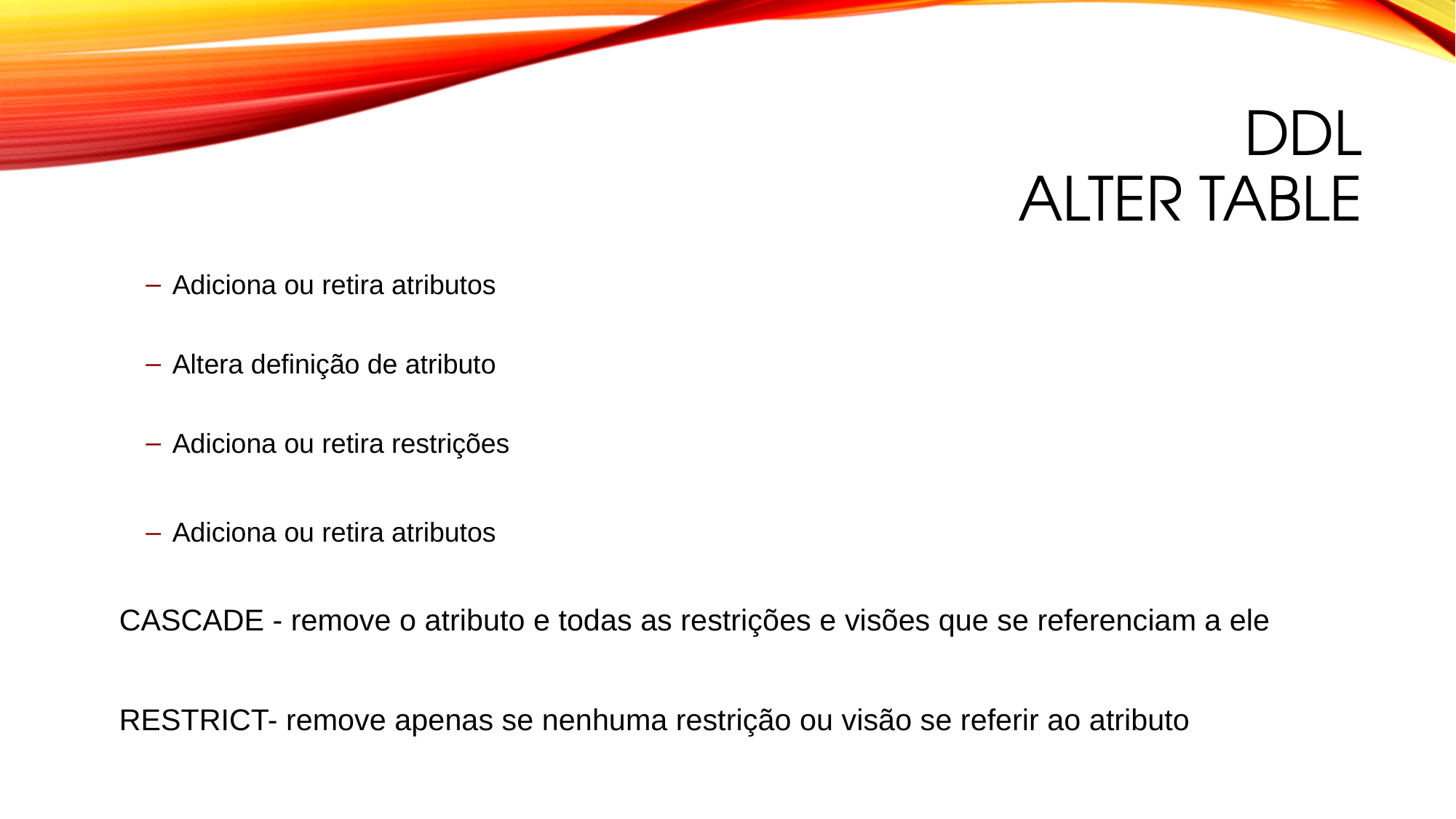

# DDL alter table
Adiciona ou retira atributos

Altera definição de atributo

Adiciona ou retira restrições

Adiciona ou retira atributos

	CASCADE - remove o atributo e todas as restrições e visões que se referenciam a ele

	RESTRICT- remove apenas se nenhuma restrição ou visão se referir ao atributo